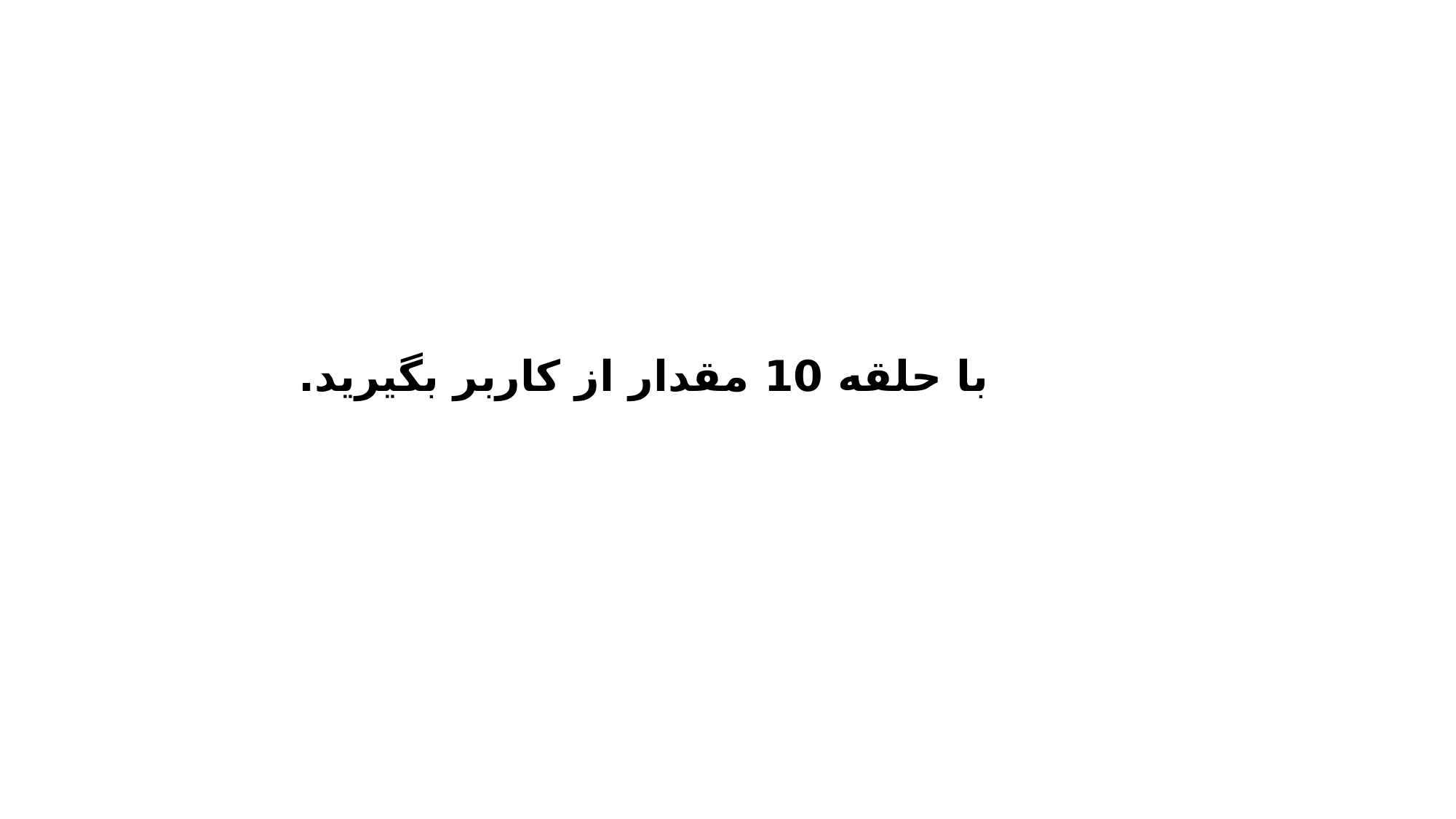

با حلقه 10 مقدار از کاربر بگیرید.